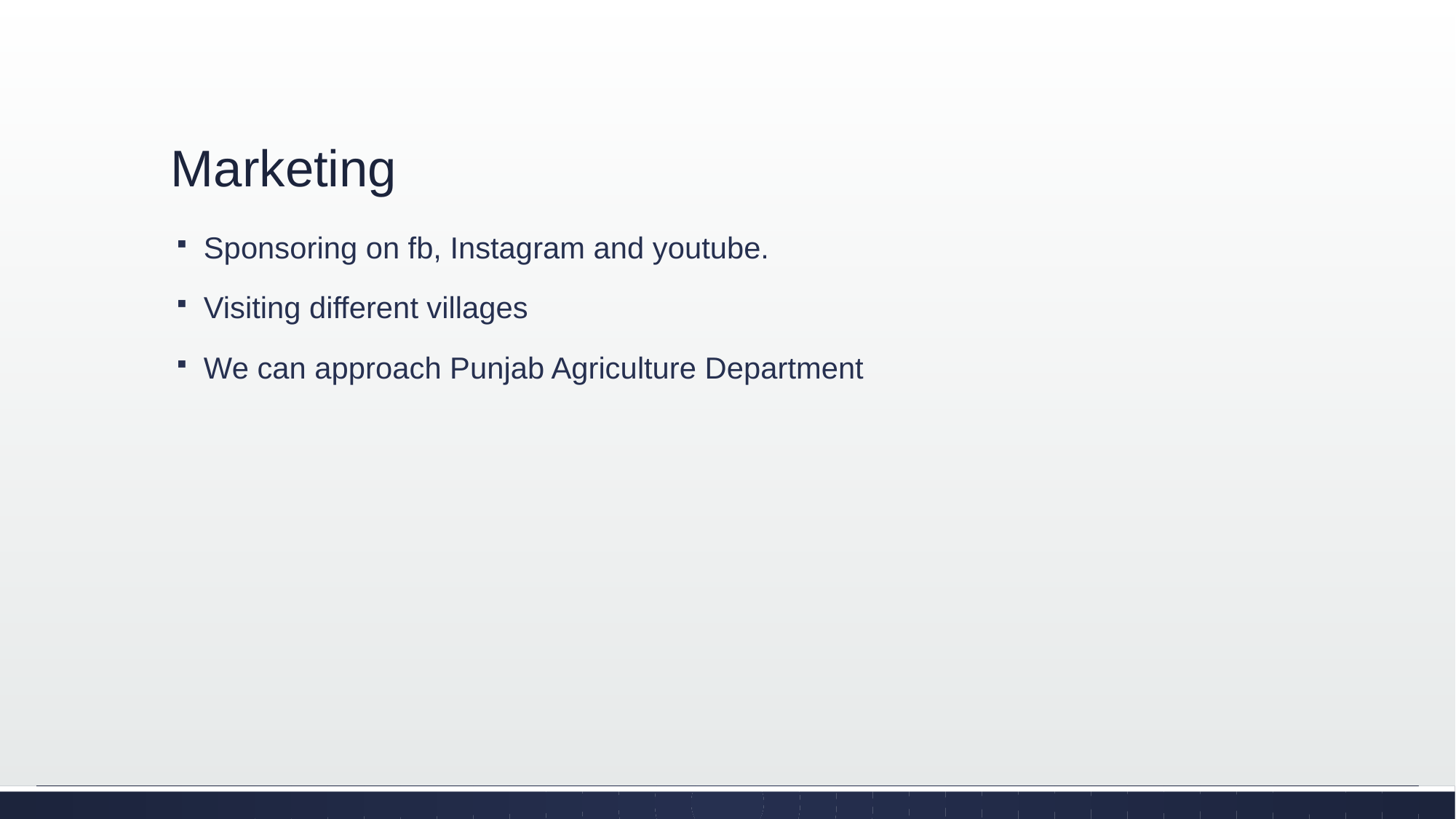

# Marketing
Sponsoring on fb, Instagram and youtube.
Visiting different villages
We can approach Punjab Agriculture Department